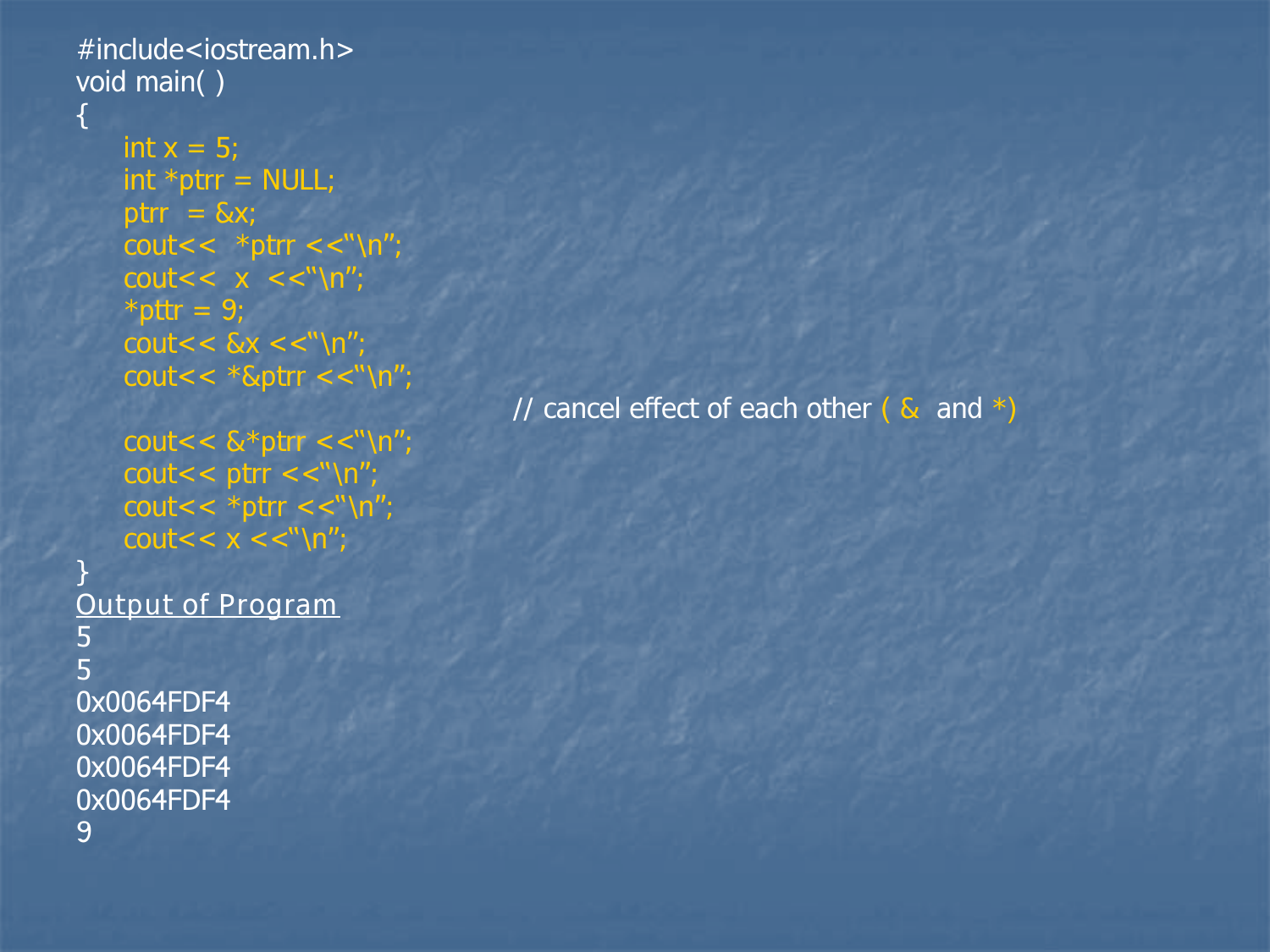

#include<iostream.h>
void main( )
{
	int x = 5;
	int *ptrr = NULL;
	ptrr  = &x;
	cout<<  *ptrr <<“\n”;
	cout<<  x  <<“\n”;
	*pttr = 9;
	cout<< &x <<“\n”;
	cout<< *&ptrr <<“\n”;
				 // cancel effect of each other ( &  and *)
	cout<< &*ptrr <<“\n”;
	cout<< ptrr <<“\n”;
	cout<< *ptrr <<“\n”;
	cout<< x <<“\n”;
}
Output of Program
5
5
0x0064FDF4
0x0064FDF4
0x0064FDF4
0x0064FDF4
9